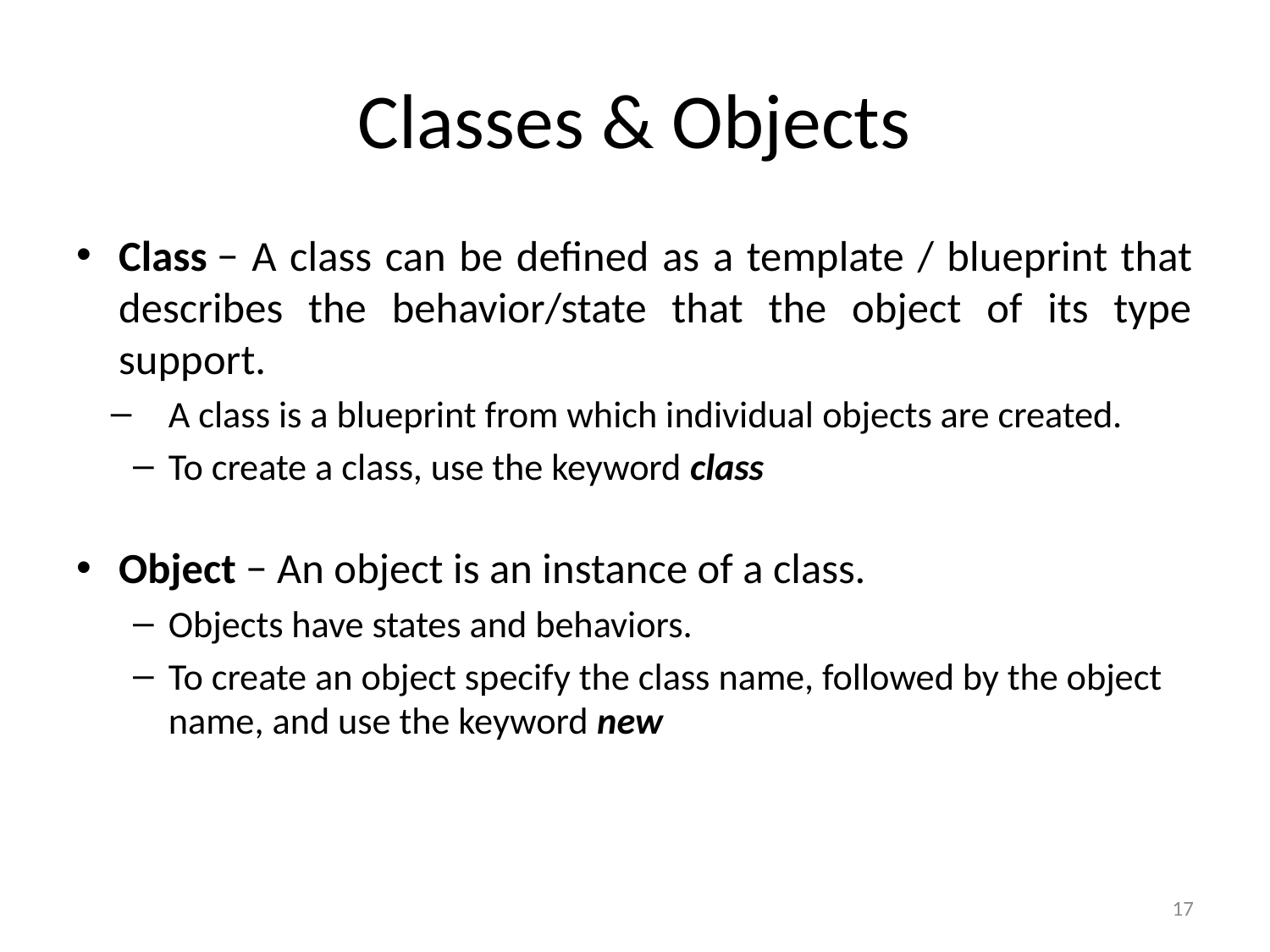

# Classes & Objects
Class − A class can be defined as a template / blueprint that describes the behavior/state that the object of its type support.
A class is a blueprint from which individual objects are created.
To create a class, use the keyword class
Object − An object is an instance of a class.
Objects have states and behaviors.
To create an object specify the class name, followed by the object name, and use the keyword new
17